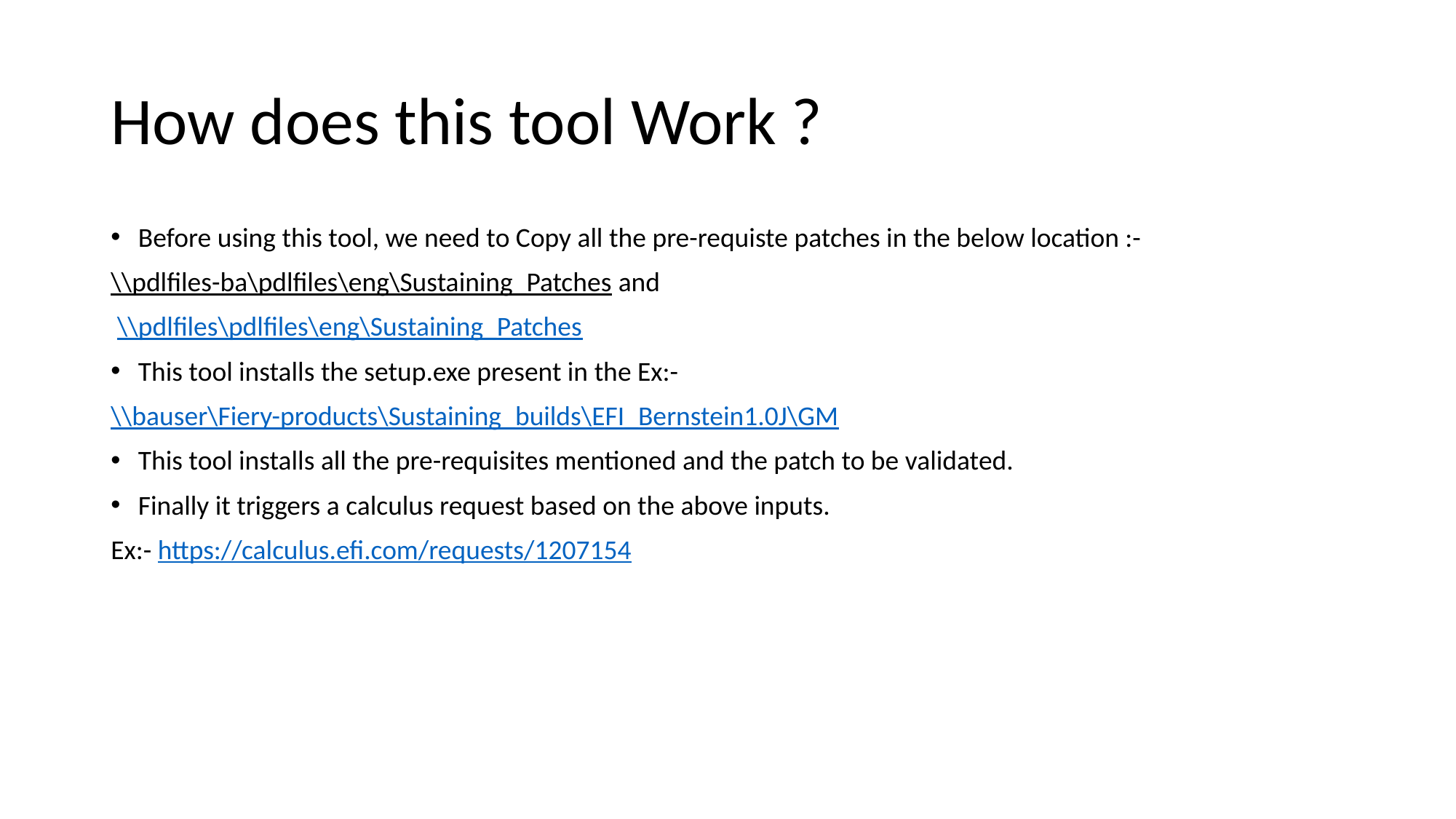

# How does this tool Work ?
Before using this tool, we need to Copy all the pre-requiste patches in the below location :-
\\pdlfiles-ba\pdlfiles\eng\Sustaining_Patches and
 \\pdlfiles\pdlfiles\eng\Sustaining_Patches
This tool installs the setup.exe present in the Ex:-
\\bauser\Fiery-products\Sustaining_builds\EFI_Bernstein1.0J\GM
This tool installs all the pre-requisites mentioned and the patch to be validated.
Finally it triggers a calculus request based on the above inputs.
Ex:- https://calculus.efi.com/requests/1207154